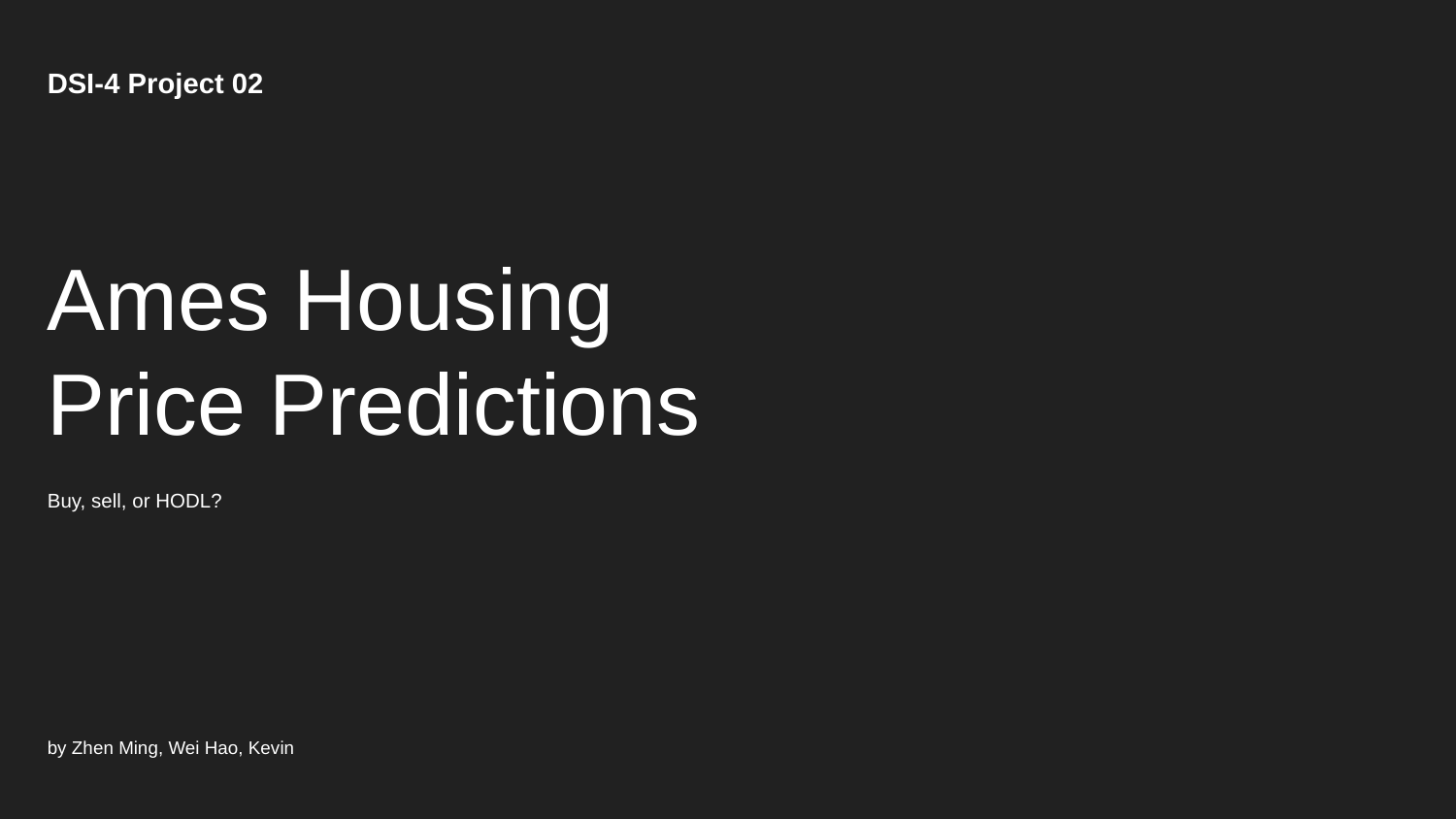

DSI-4 Project 02
# Ames Housing
Price Predictions
Buy, sell, or HODL?
by Zhen Ming, Wei Hao, Kevin